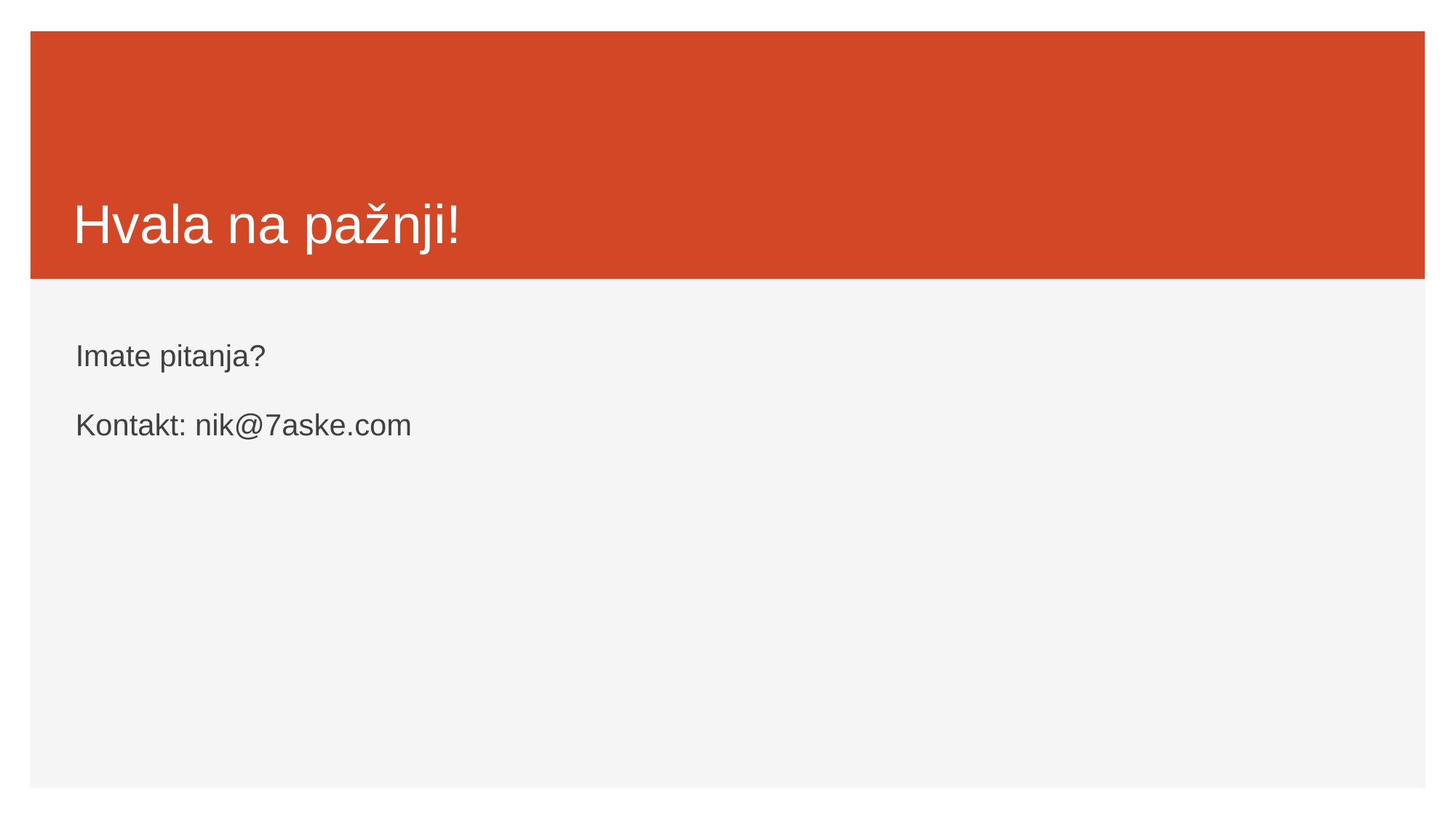

# Hvala na pažnji!
Imate pitanja?
Kontakt: nik@7aske.com